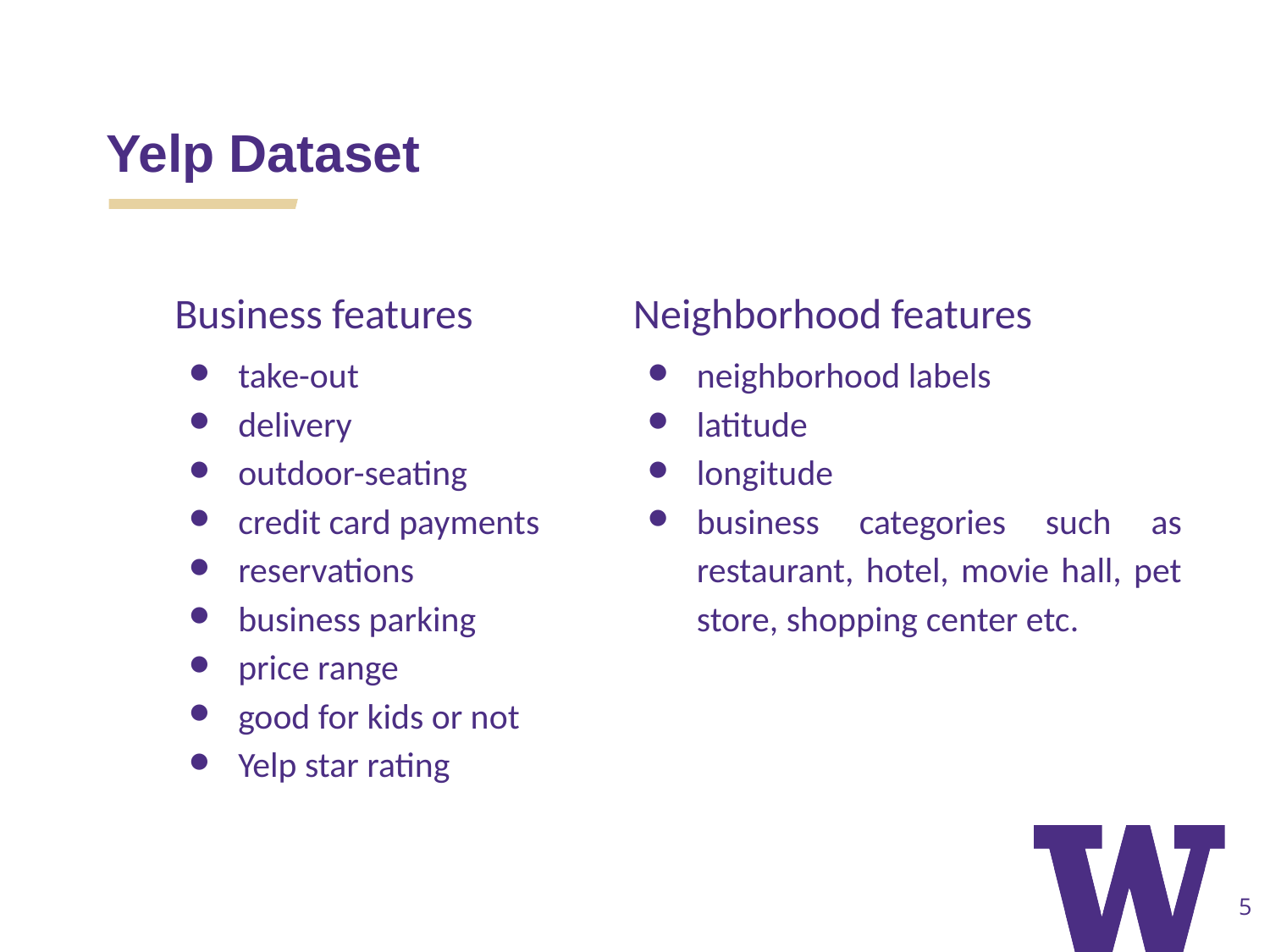

# Yelp Dataset
Business features
take-out
delivery
outdoor-seating
credit card payments
reservations
business parking
price range
good for kids or not
Yelp star rating

Neighborhood features
neighborhood labels
latitude
longitude
business categories such as restaurant, hotel, movie hall, pet store, shopping center etc.

5